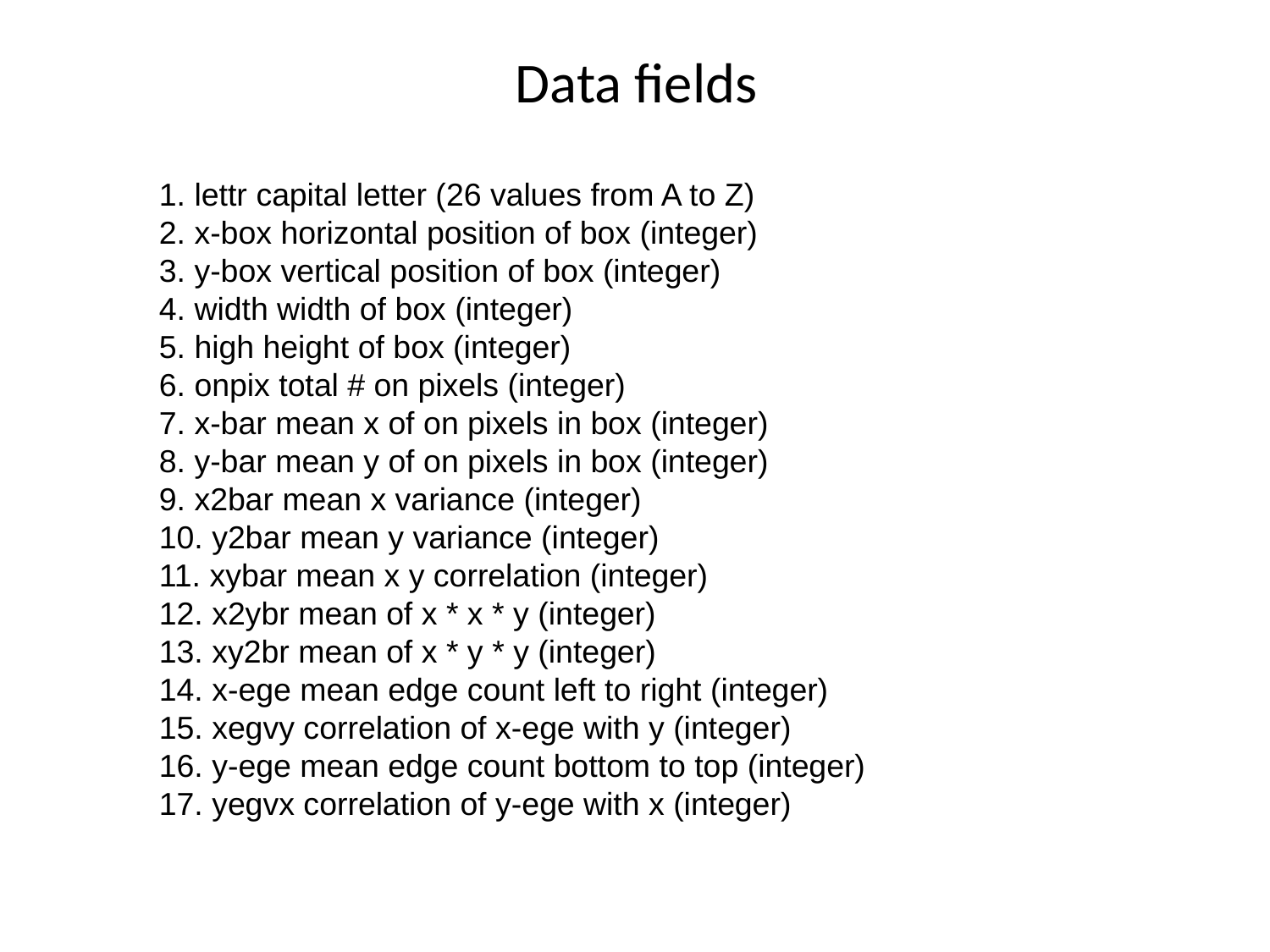

Data fields
1. lettr capital letter (26 values from A to Z) 
2. x-box horizontal position of box (integer) 
3. y-box vertical position of box (integer) 
4. width width of box (integer) 
5. high height of box (integer) 
6. onpix total # on pixels (integer) 
7. x-bar mean x of on pixels in box (integer) 
8. y-bar mean y of on pixels in box (integer) 
9. x2bar mean x variance (integer) 
10. y2bar mean y variance (integer) 
11. xybar mean x y correlation (integer) 
12. x2ybr mean of x * x * y (integer) 
13. xy2br mean of x * y * y (integer) 
14. x-ege mean edge count left to right (integer) 
15. xegvy correlation of x-ege with y (integer) 
16. y-ege mean edge count bottom to top (integer) 
17. yegvx correlation of y-ege with x (integer)